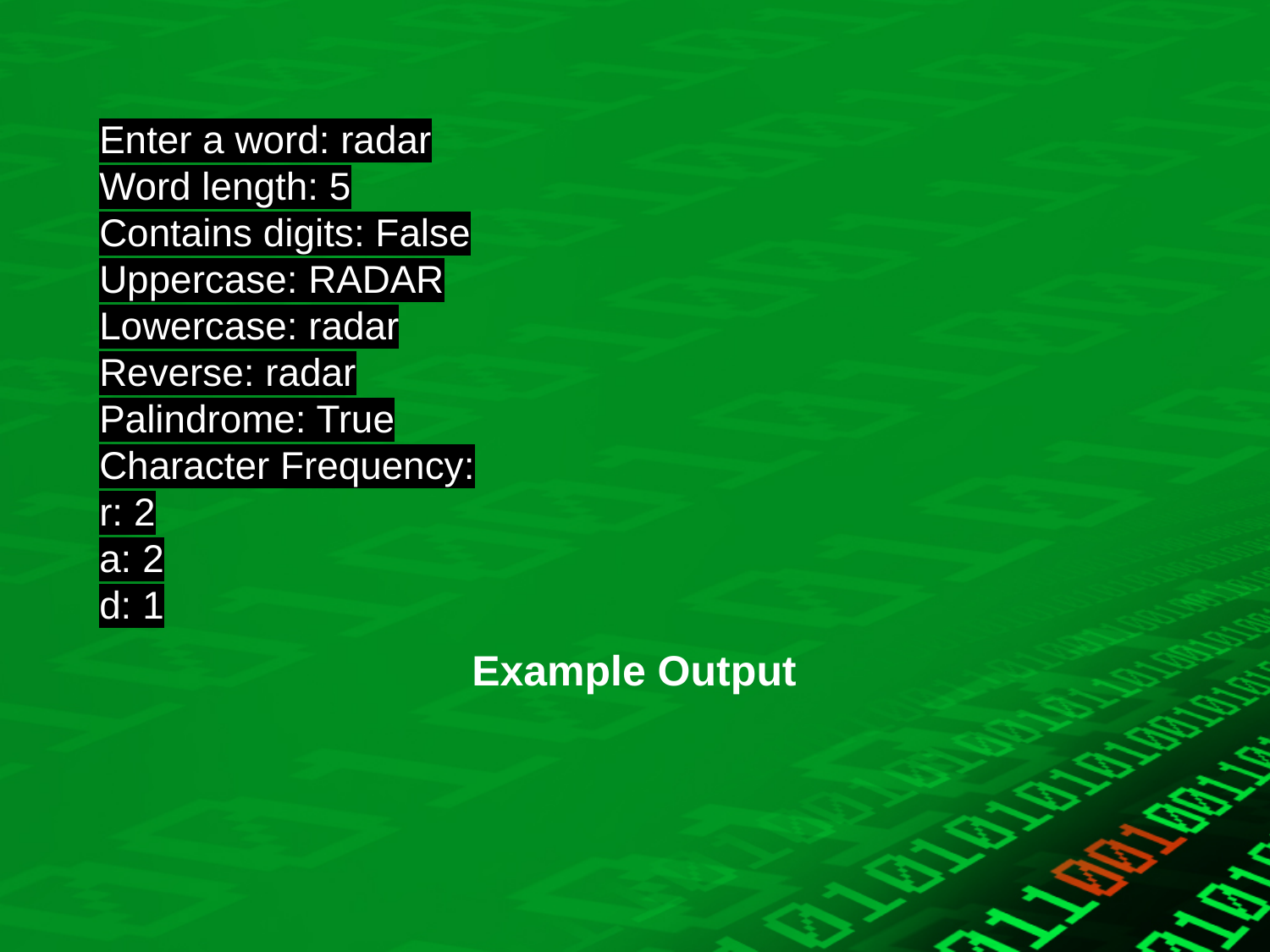

# Enter a word: radar Word length: 5 Contains digits: False Uppercase: RADAR Lowercase: radar Reverse: radar Palindrome: True Character Frequency: r: 2 a: 2 d: 1
Example Output